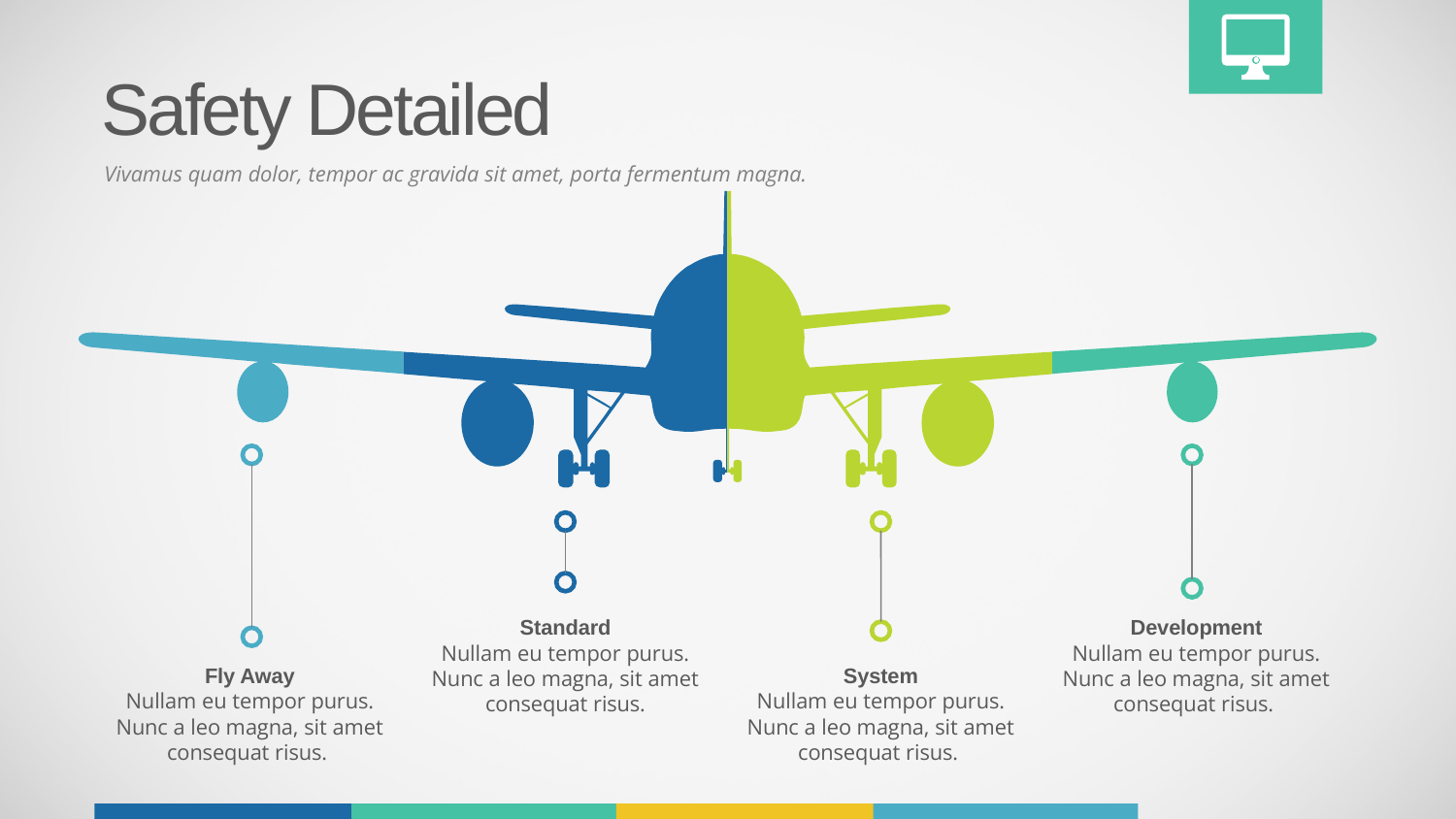

Safety Detailed
Vivamus quam dolor, tempor ac gravida sit amet, porta fermentum magna.

Standard
Nullam eu tempor purus. Nunc a leo magna, sit amet consequat risus.
Development
Nullam eu tempor purus. Nunc a leo magna, sit amet consequat risus.
Fly Away
Nullam eu tempor purus. Nunc a leo magna, sit amet consequat risus.
System
Nullam eu tempor purus. Nunc a leo magna, sit amet consequat risus.